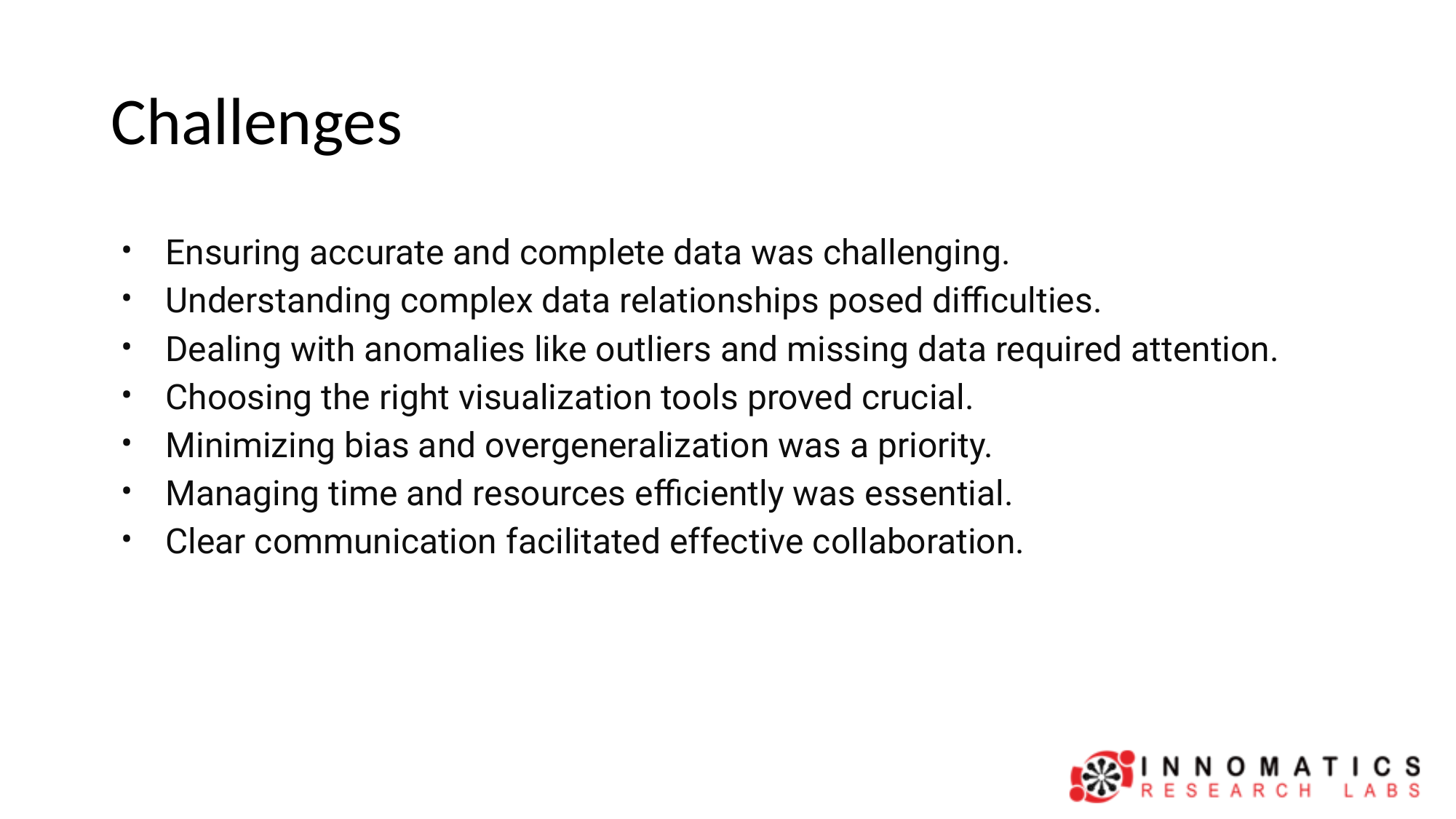

# Challenges
Ensuring accurate and complete data was challenging.
Understanding complex data relationships posed difficulties.
Dealing with anomalies like outliers and missing data required attention.
Choosing the right visualization tools proved crucial.
Minimizing bias and overgeneralization was a priority.
Managing time and resources efficiently was essential.
Clear communication facilitated effective collaboration.